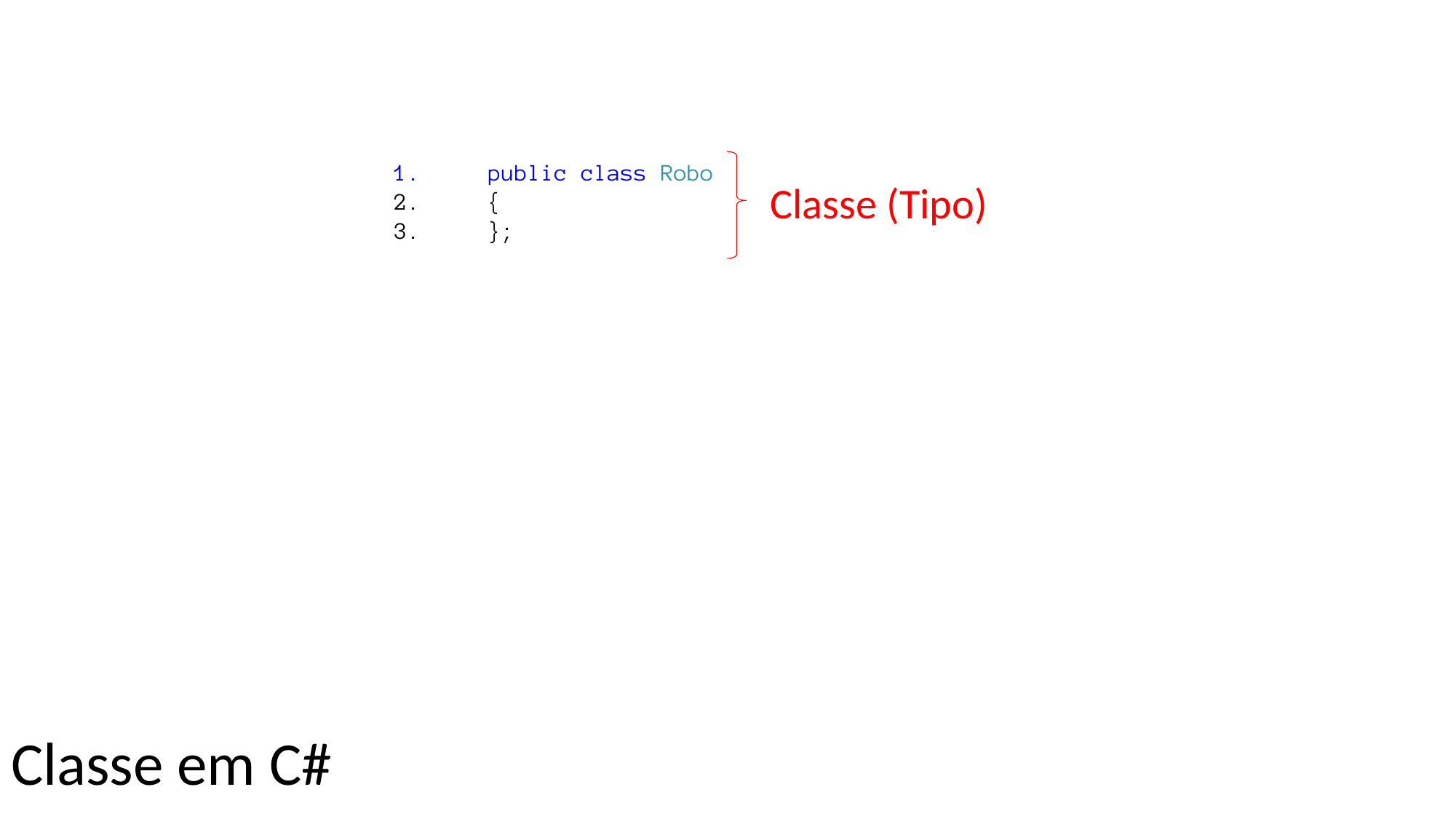

public class Robo
    {
    };

Classe (Tipo)
Classe em C#